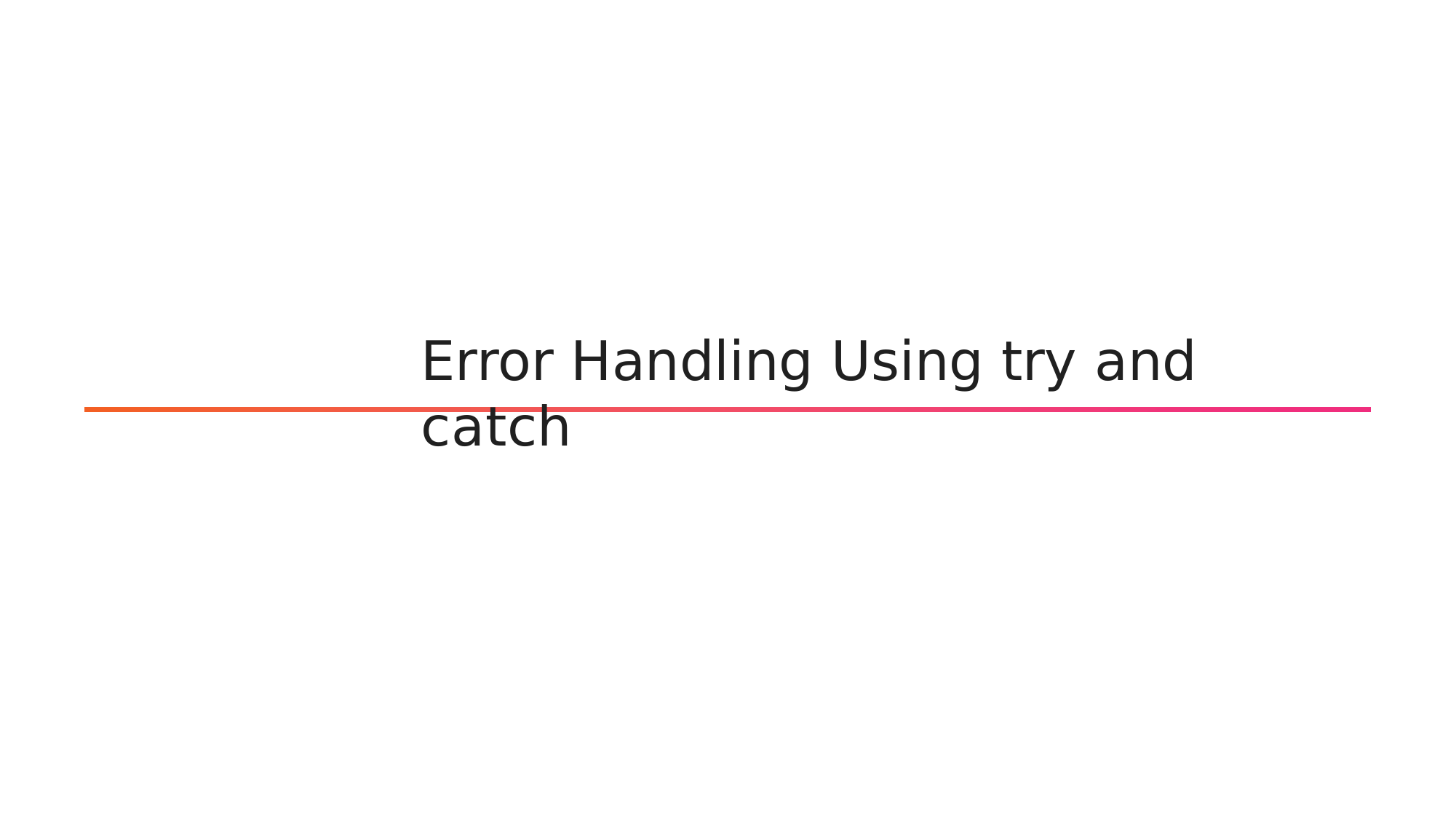

# Error Handling Using try and catch
5